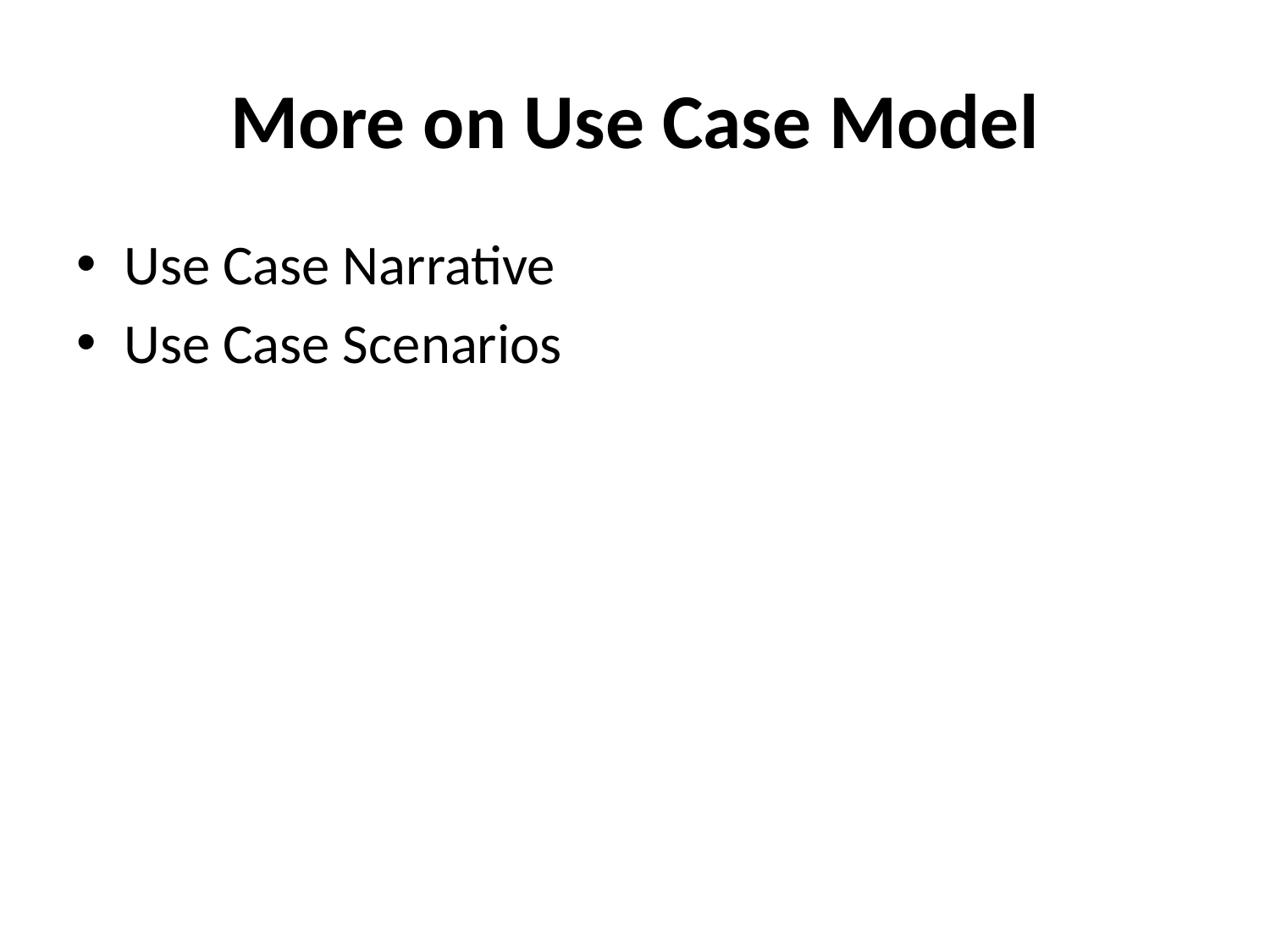

# More on Use Case Model
Use Case Narrative
Use Case Scenarios